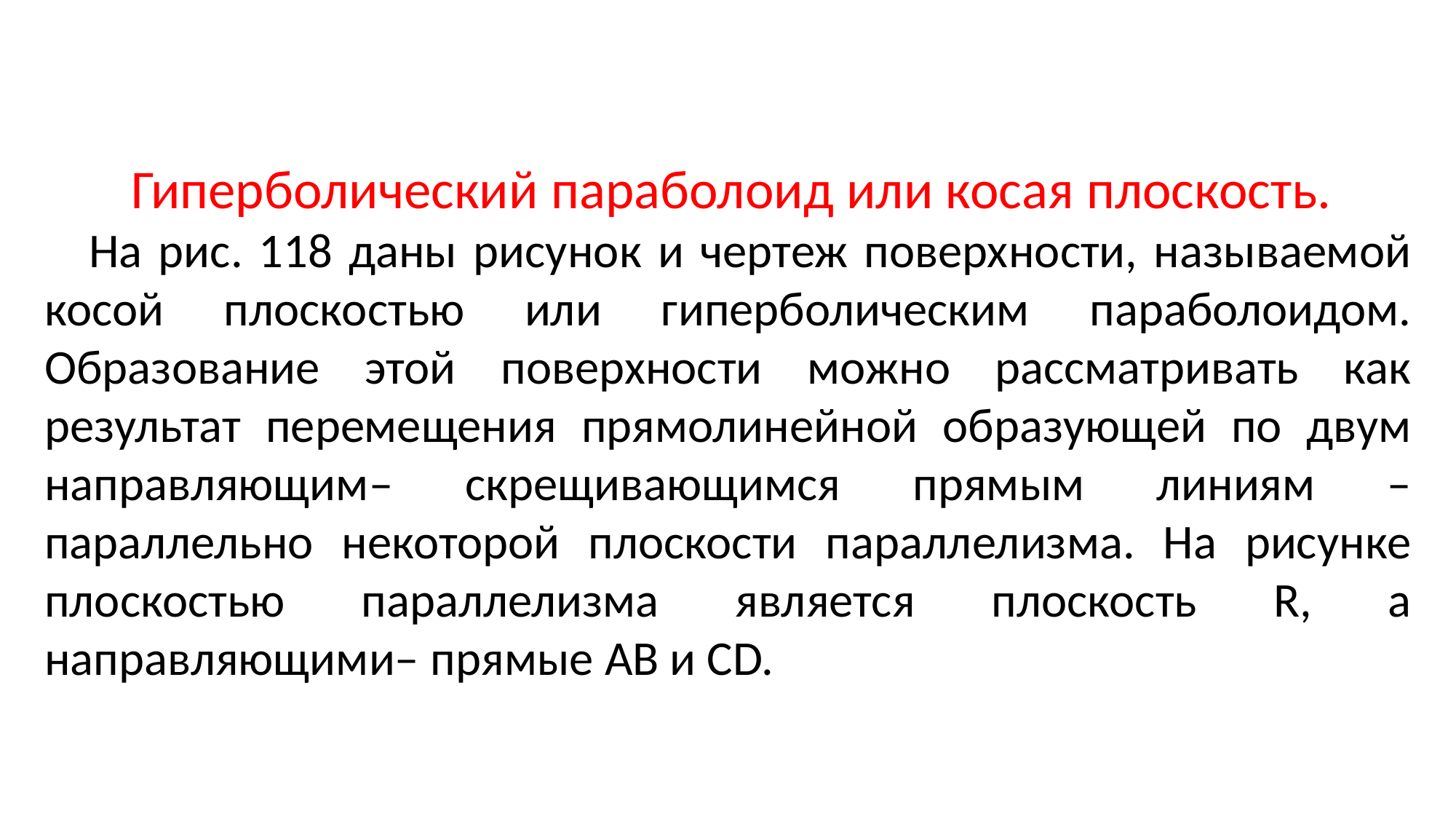

Гиперболический параболоид или косая плоскость.
   На рис. 118 даны рисунок и чертеж поверхности, называемой косой плоскостью или гиперболическим параболоидом. Образование этой поверхности можно рассматривать как результат перемещения прямолинейной образующей по двум направляющим– скрещивающимся прямым линиям – параллельно некоторой плоскости параллелизма. На рисунке плоскостью параллелизма является плоскость R, а направляющими– прямые АВ и СD.